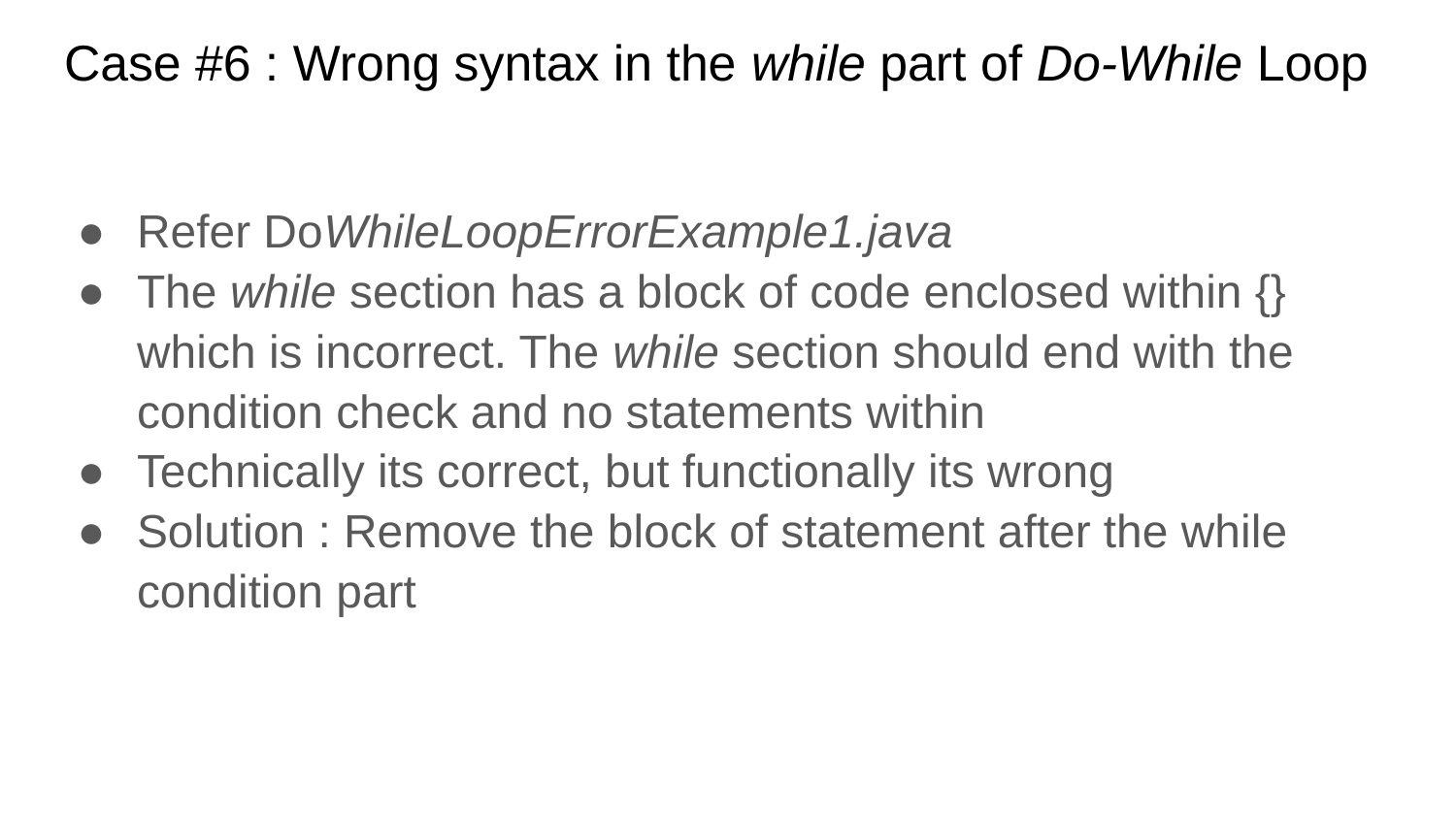

# Case #6 : Wrong syntax in the while part of Do-While Loop

Refer DoWhileLoopErrorExample1.java
The while section has a block of code enclosed within {} which is incorrect. The while section should end with the condition check and no statements within
Technically its correct, but functionally its wrong
Solution : Remove the block of statement after the while condition part